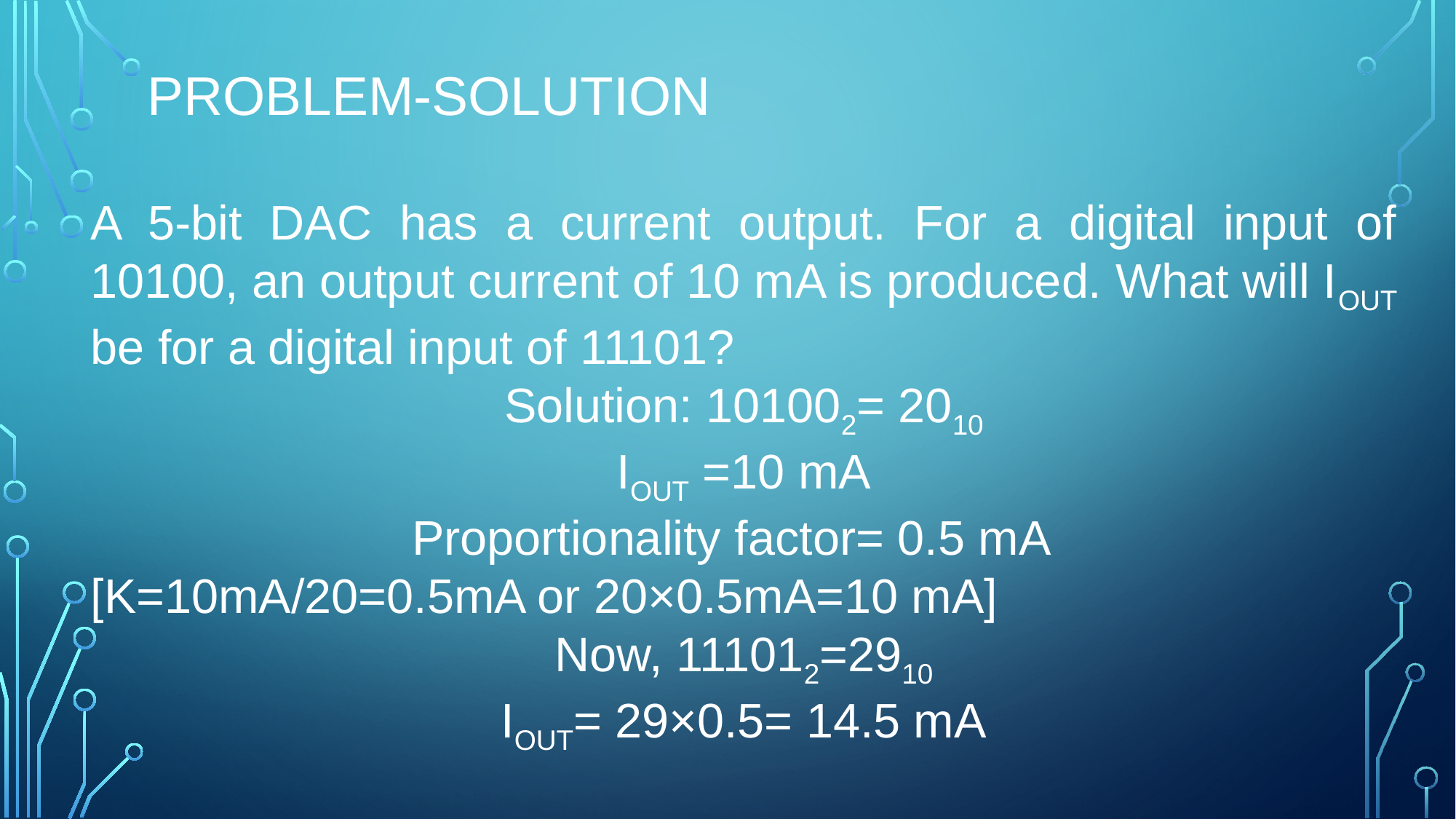

# Problem-solution
A 5-bit DAC has a current output. For a digital input of 10100, an output current of 10 mA is produced. What will IOUT be for a digital input of 11101?
Solution: 101002= 2010
IOUT =10 mA
Proportionality factor= 0.5 mA
[K=10mA/20=0.5mA or 20×0.5mA=10 mA]
Now, 111012=2910
IOUT= 29×0.5= 14.5 mA